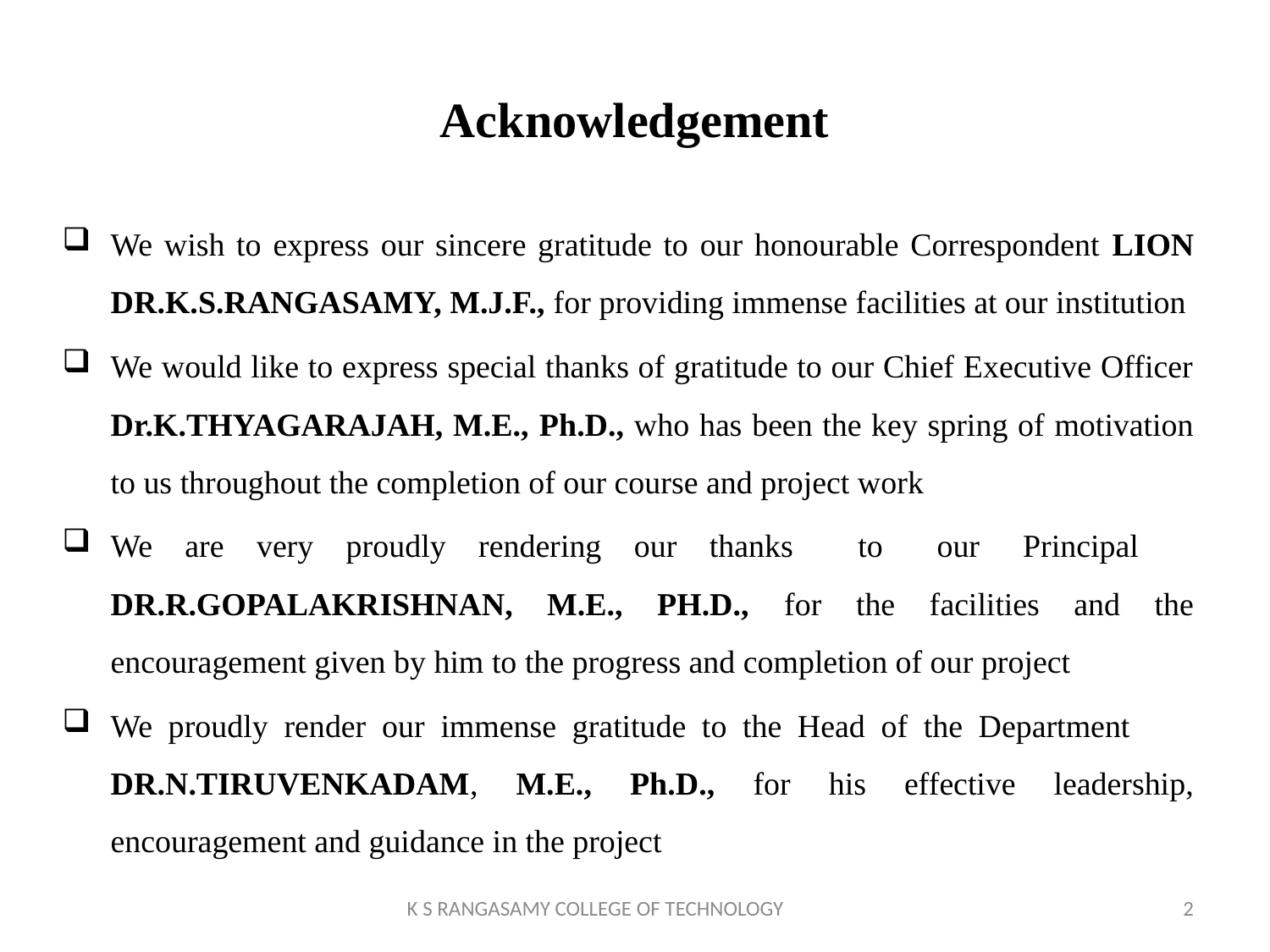

# Acknowledgement
We wish to express our sincere gratitude to our honourable Correspondent Lion Dr.K.S.RANGASAMY, M.J.F., for providing immense facilities at our institution
We would like to express special thanks of gratitude to our Chief Executive Officer Dr.K.THYAGARAJAH, M.E., Ph.D., who has been the key spring of motivation to us throughout the completion of our course and project work
We   are   very   proudly   rendering   our   thanks      to     our    Principal
Dr.R.GOPALAKRISHNAN, M.E., Ph.D., for the facilities and the encouragement given by him to the progress and completion of our project
We proudly render our immense gratitude to the Head of the Department     Dr.N.Tiruvenkadam, M.E., Ph.D., for his effective leadership, encouragement and guidance in the project

K S RANGASAMY COLLEGE OF TECHNOLOGY
2